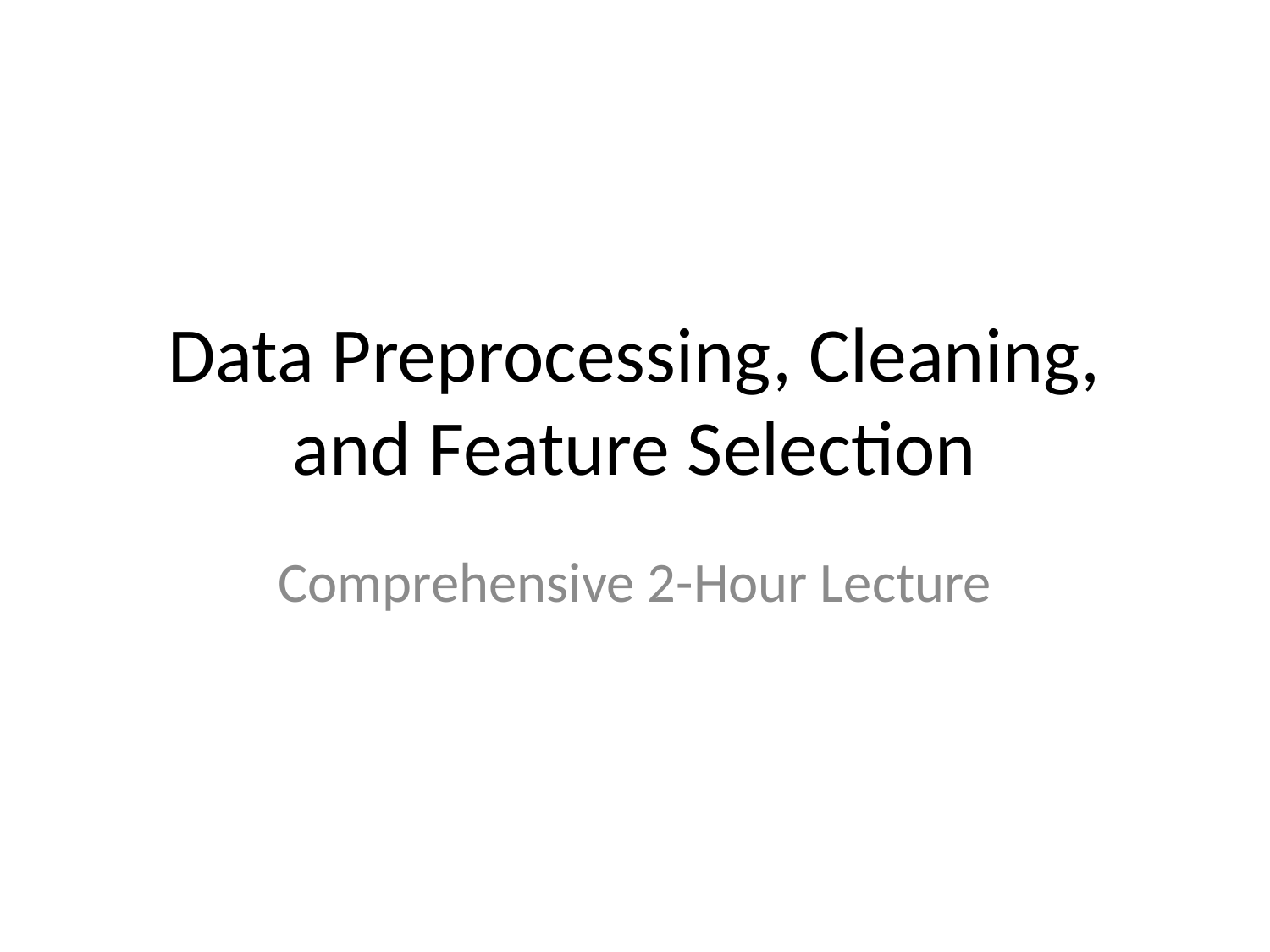

# Data Preprocessing, Cleaning, and Feature Selection
Comprehensive 2-Hour Lecture